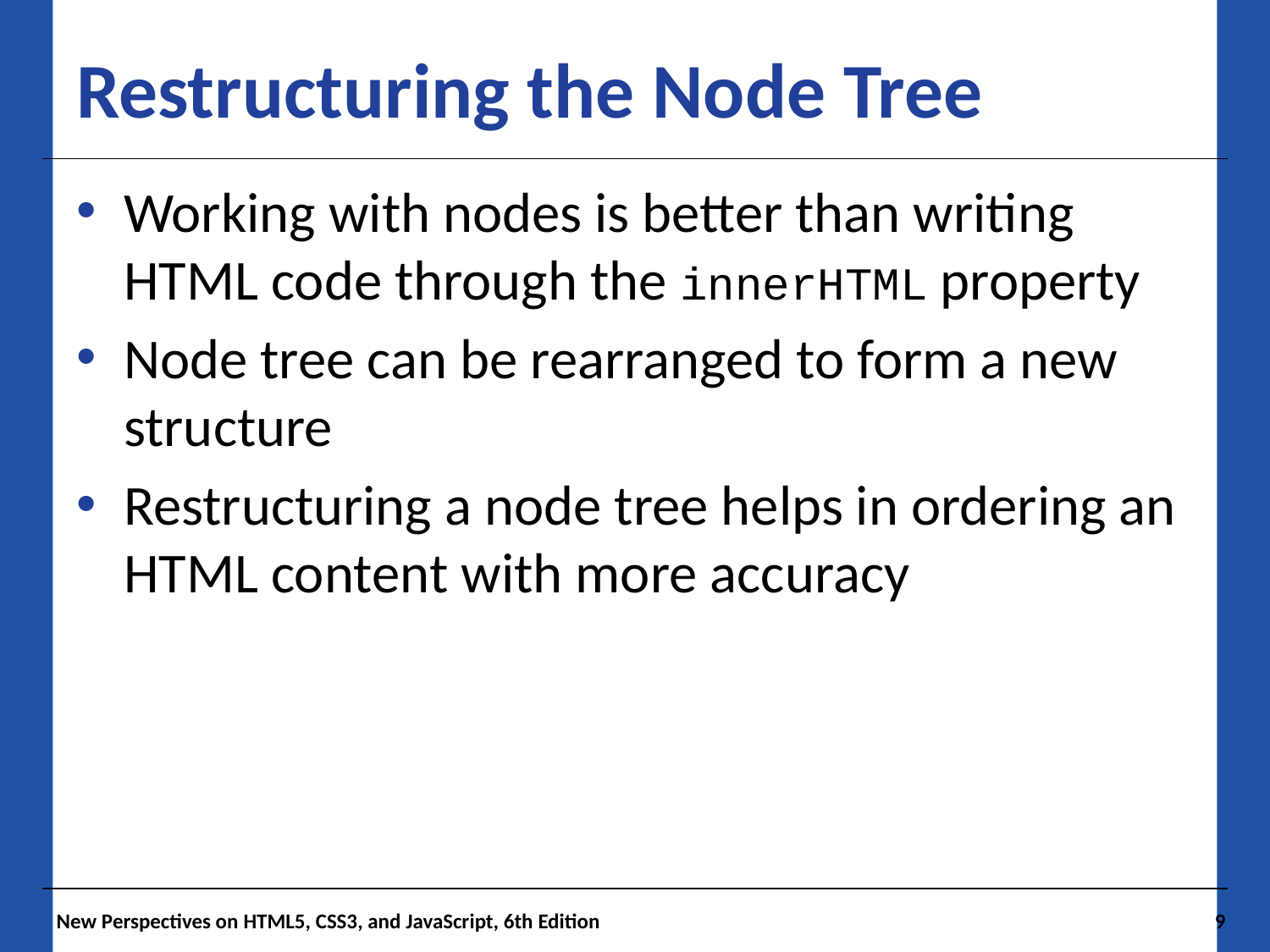

# Restructuring the Node Tree
Working with nodes is better than writing HTML code through the innerHTML property
Node tree can be rearranged to form a new structure
Restructuring a node tree helps in ordering an HTML content with more accuracy
         New Perspectives on HTML5, CSS3, and JavaScript, 6th Edition
9